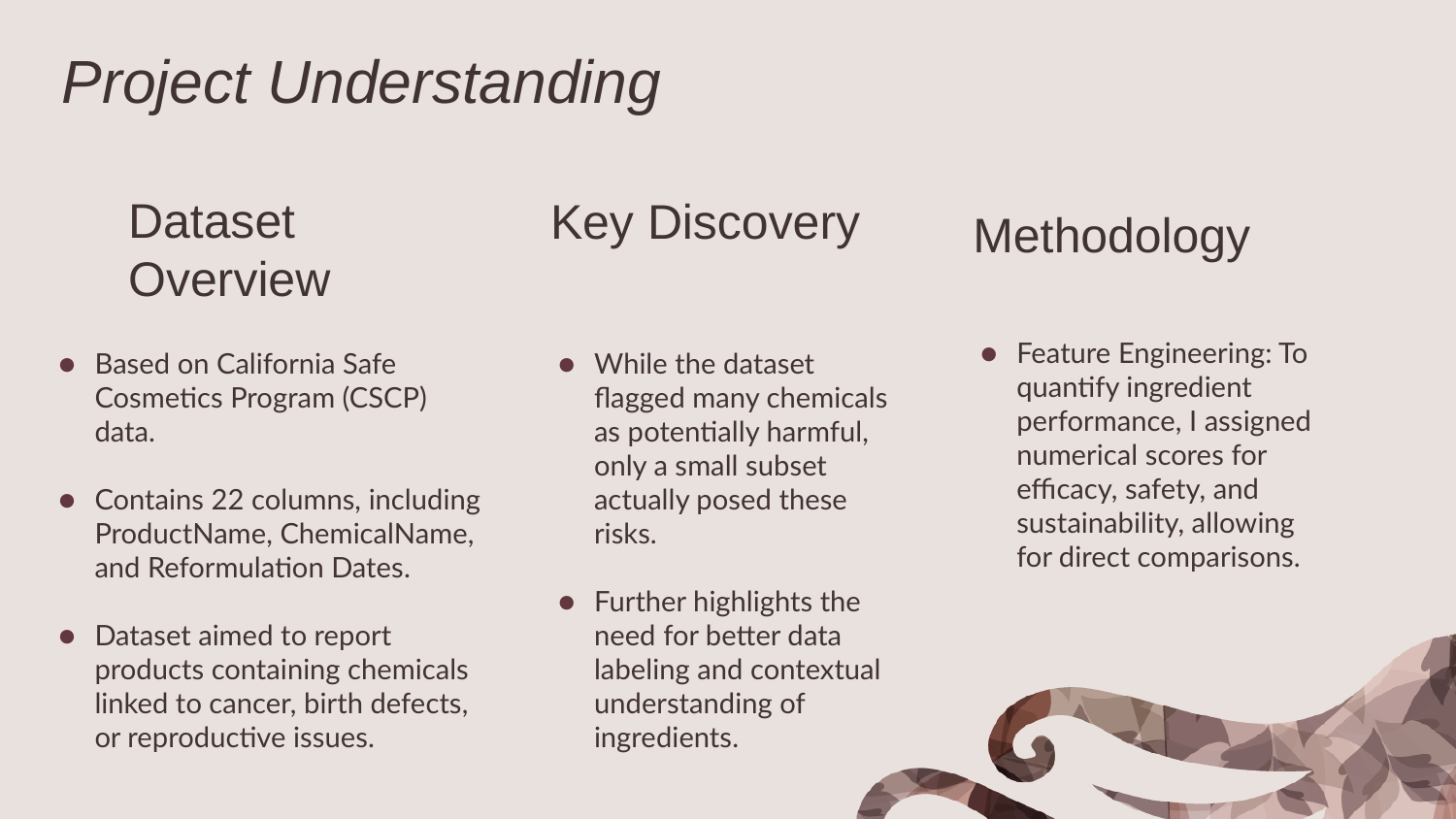

# Project Understanding
Key Discovery
Methodology
Dataset Overview
Feature Engineering: To quantify ingredient performance, I assigned numerical scores for efficacy, safety, and sustainability, allowing for direct comparisons.
Based on California Safe Cosmetics Program (CSCP) data.

Contains 22 columns, including ProductName, ChemicalName, and Reformulation Dates.

Dataset aimed to report products containing chemicals linked to cancer, birth defects, or reproductive issues.

While the dataset flagged many chemicals as potentially harmful, only a small subset actually posed these risks.

Further highlights the need for better data labeling and contextual understanding of ingredients.